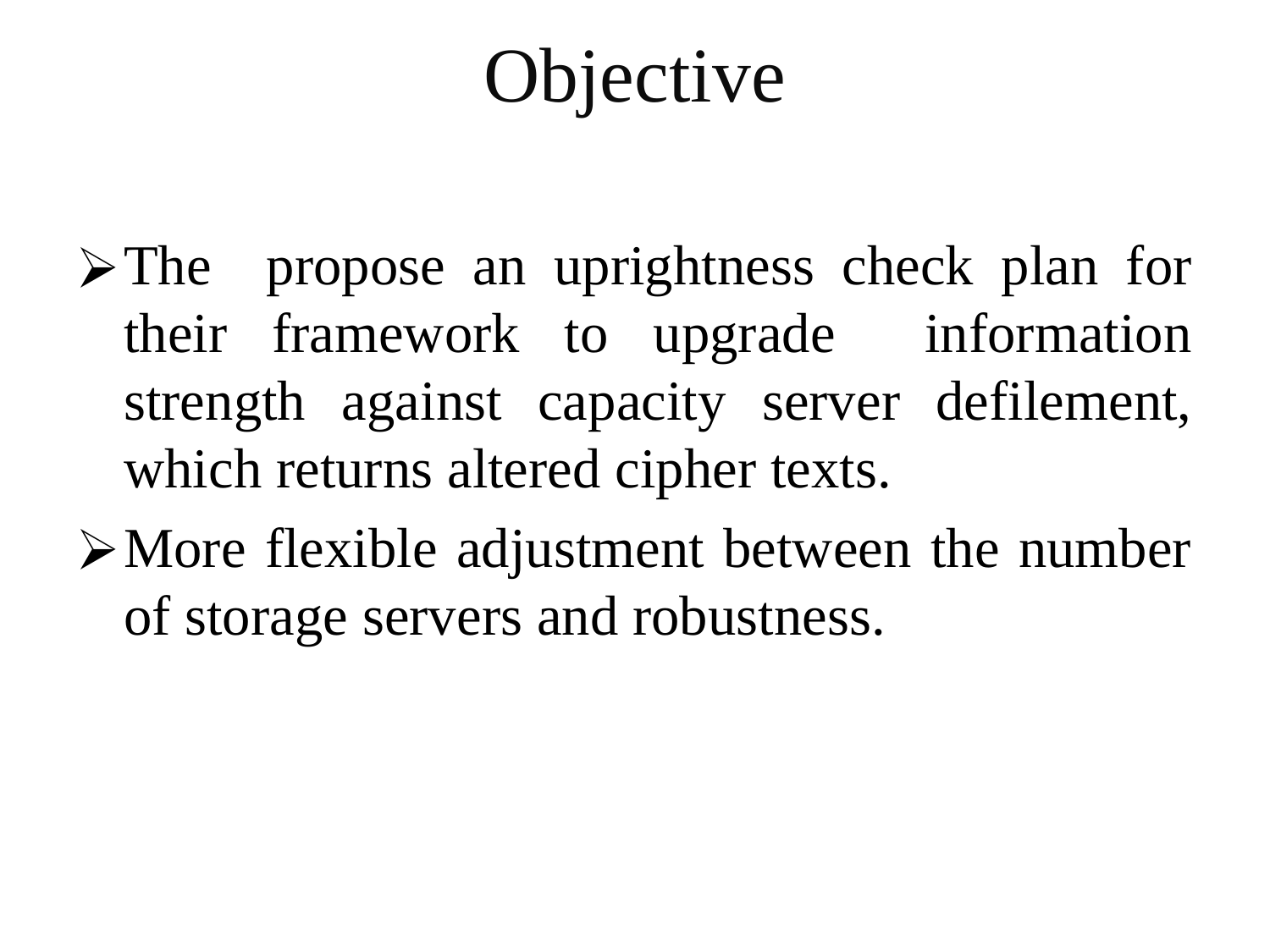

# Objective
The  propose an uprightness check plan for their framework to upgrade  information strength against capacity server defilement, which returns altered cipher texts.
More flexible adjustment between the number of storage servers and robustness.